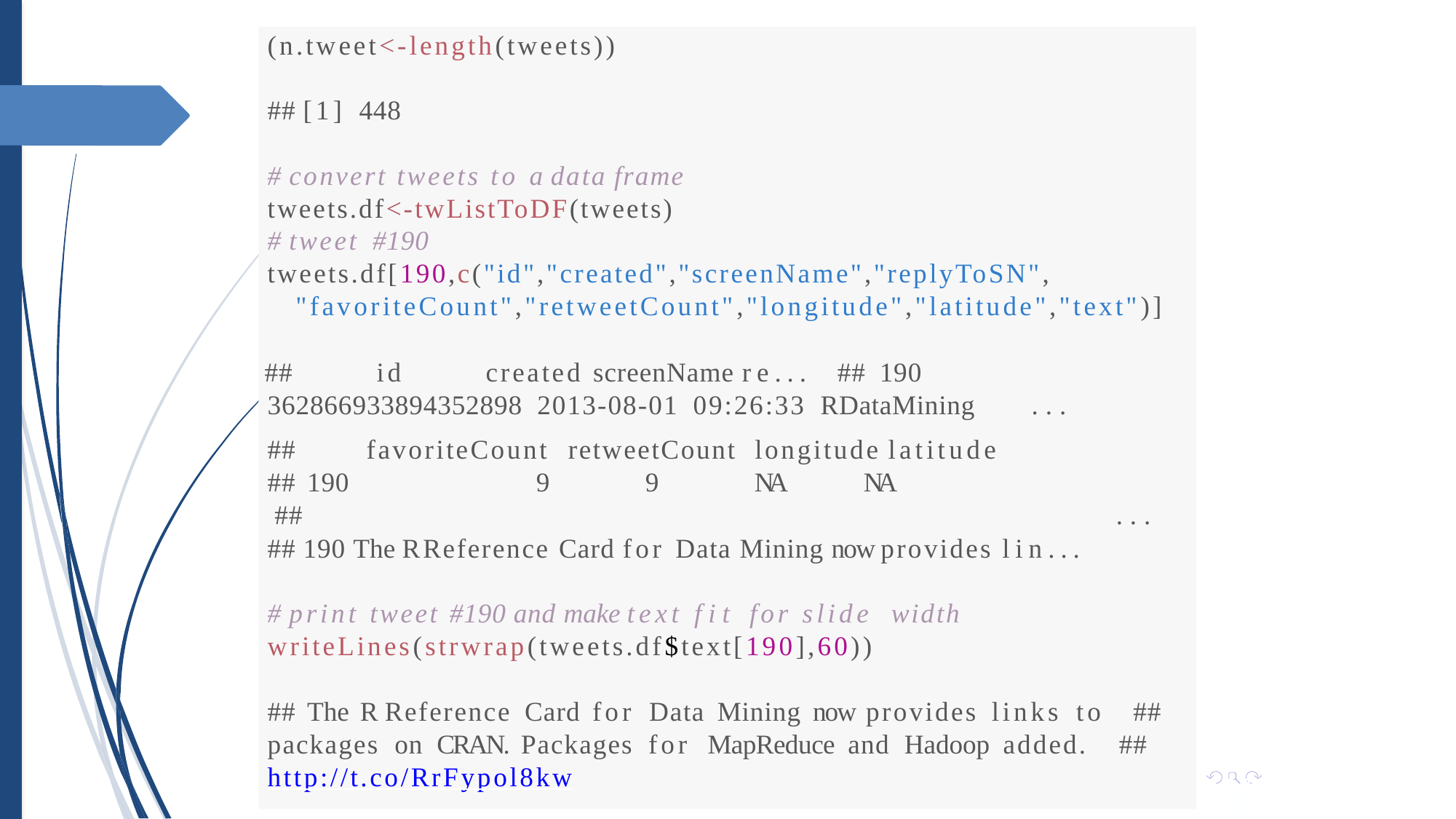

(n.tweet<-length(tweets))

## [1] 448

# convert tweets to a data frame
tweets.df<-twListToDF(tweets)
# tweet #190
tweets.df[190,c("id","created","screenName","replyToSN",  "favoriteCount","retweetCount","longitude","latitude","text")]

##	id	created screenName re...  ##  190  362866933894352898  2013-08-01  09:26:33  RDataMining	...

##
## 190  ##
favoriteCount  retweetCount  longitude latitude
9	9	NA	NA
...
## 190 The R Reference Card for Data Mining now provides lin...

# print tweet #190 and make text fit for slide width
writeLines(strwrap(tweets.df$text[190],60))

## The R Reference Card for Data Mining now provides links to  ## packages on CRAN. Packages for MapReduce and Hadoop added.  ## http://t.co/RrFypol8kw
11 / 40